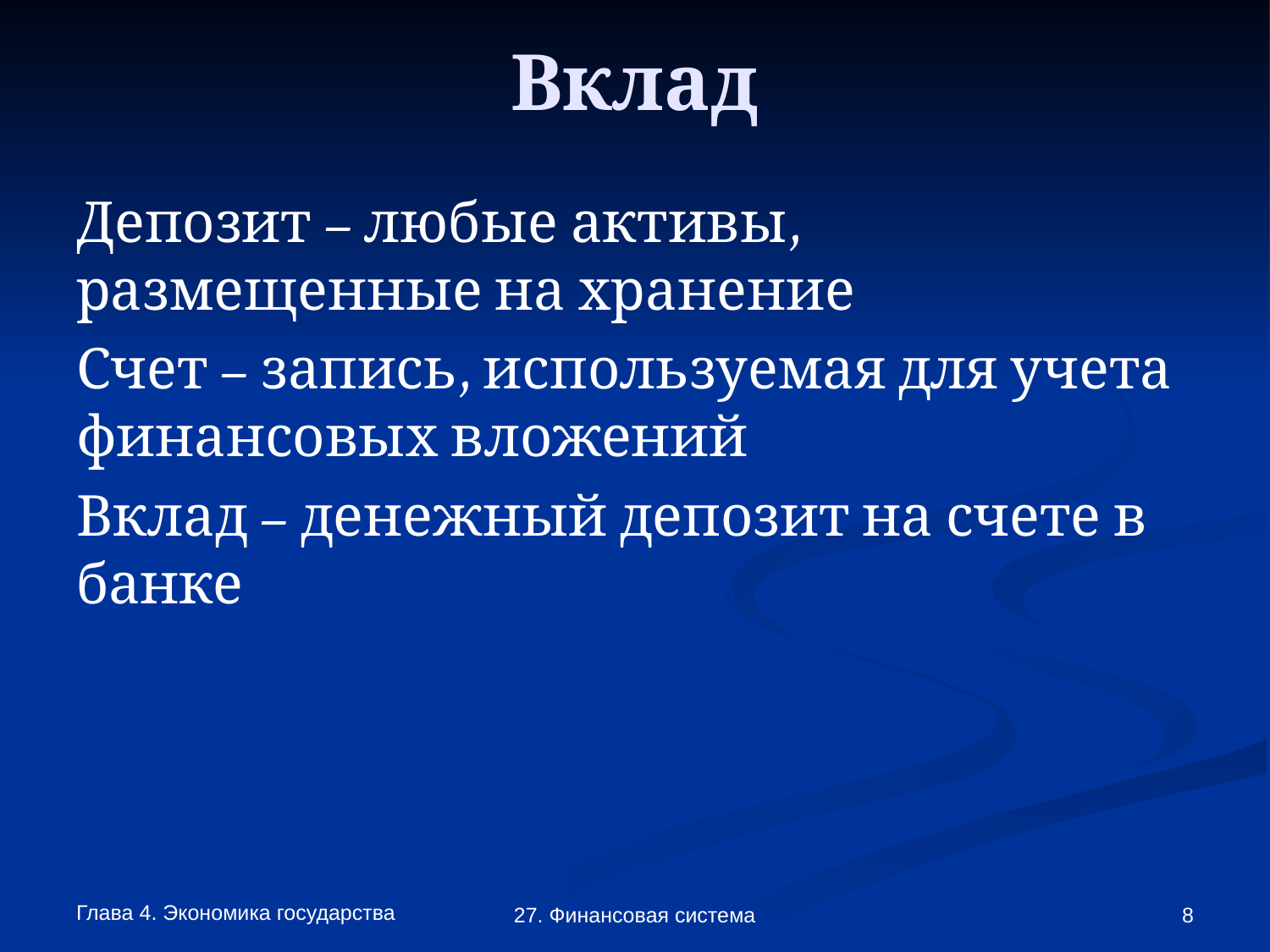

# Вклад
Депозит – любые активы, размещенные на хранение
Счет – запись, используемая для учета финансовых вложений
Вклад – денежный депозит на счете в банке
Глава 4. Экономика государства
27. Финансовая система
8